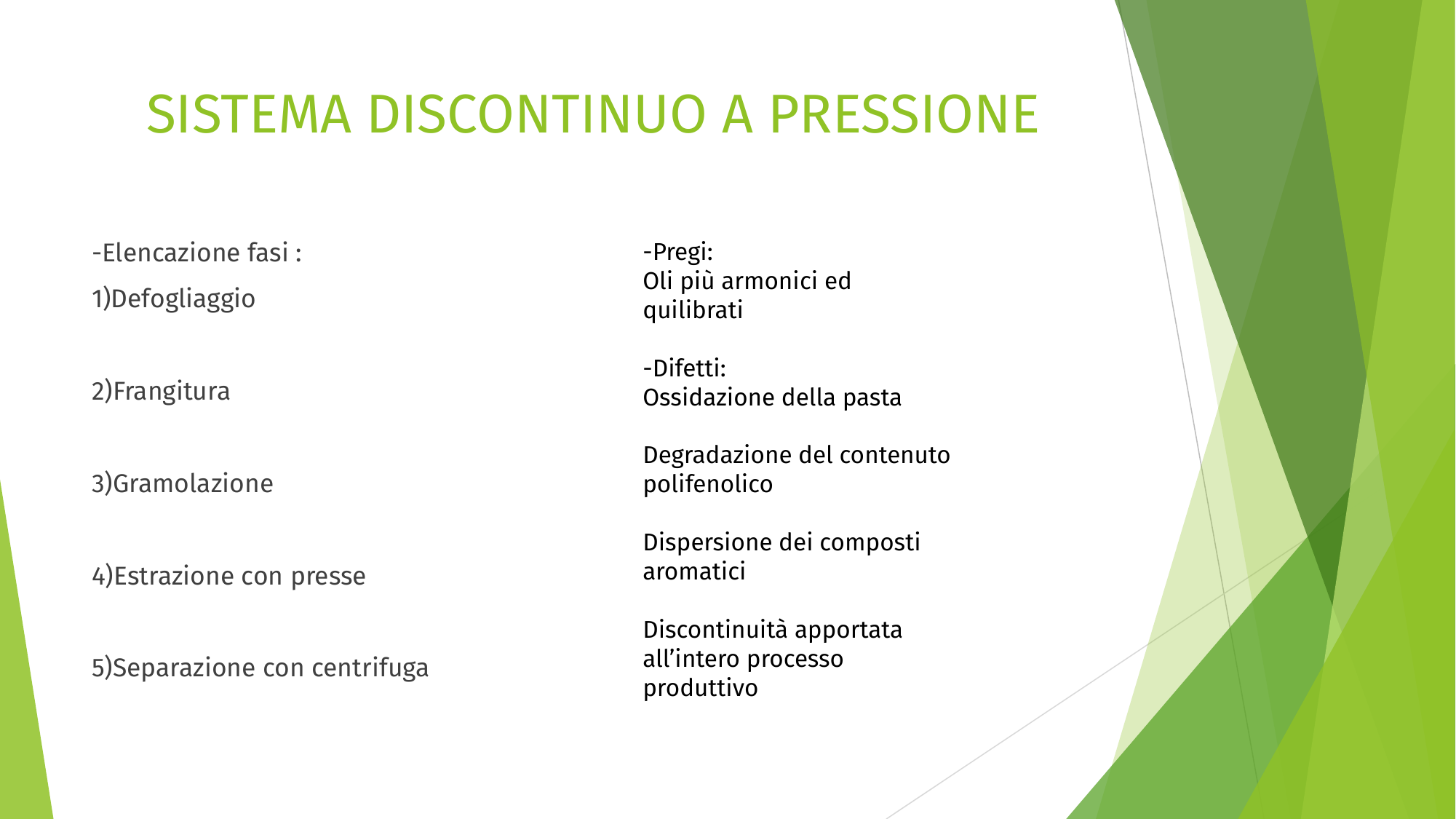

# SISTEMA DISCONTINUO A PRESSIONE
-Elencazione fasi :
1)Defogliaggio

2)Frangitura

3)Gramolazione

4)Estrazione con presse

5)Separazione con centrifuga

-Pregi:
Oli più armonici ed quilibrati

-Difetti:
Ossidazione della pasta

Degradazione del contenuto polifenolico

Dispersione dei composti aromatici

Discontinuità apportata all’intero processo produttivo